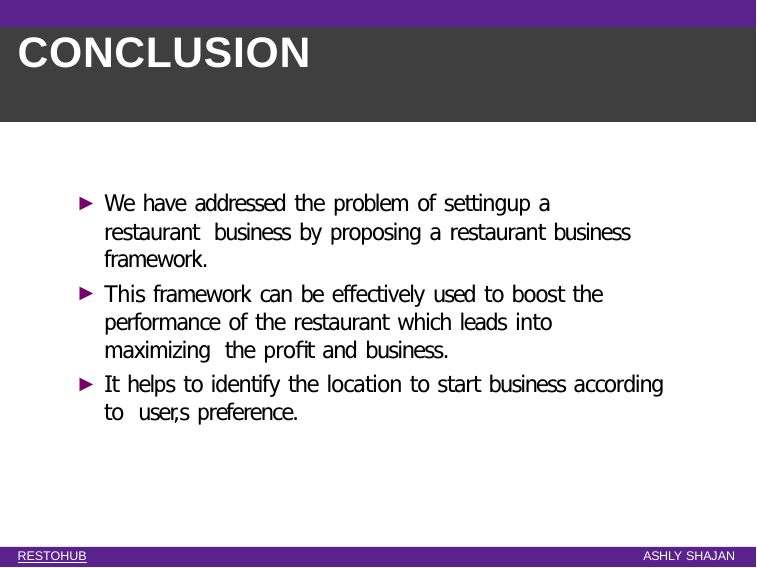

# CONCLUSION
We have addressed the problem of settingup a restaurant  business by proposing a restaurant business framework.
This framework can be effectively used to boost the  performance of the restaurant which leads into maximizing  the profit and business.
It helps to identify the location to start business according to  user,s preference.

RESTOHUB
ASHLY SHAJAN